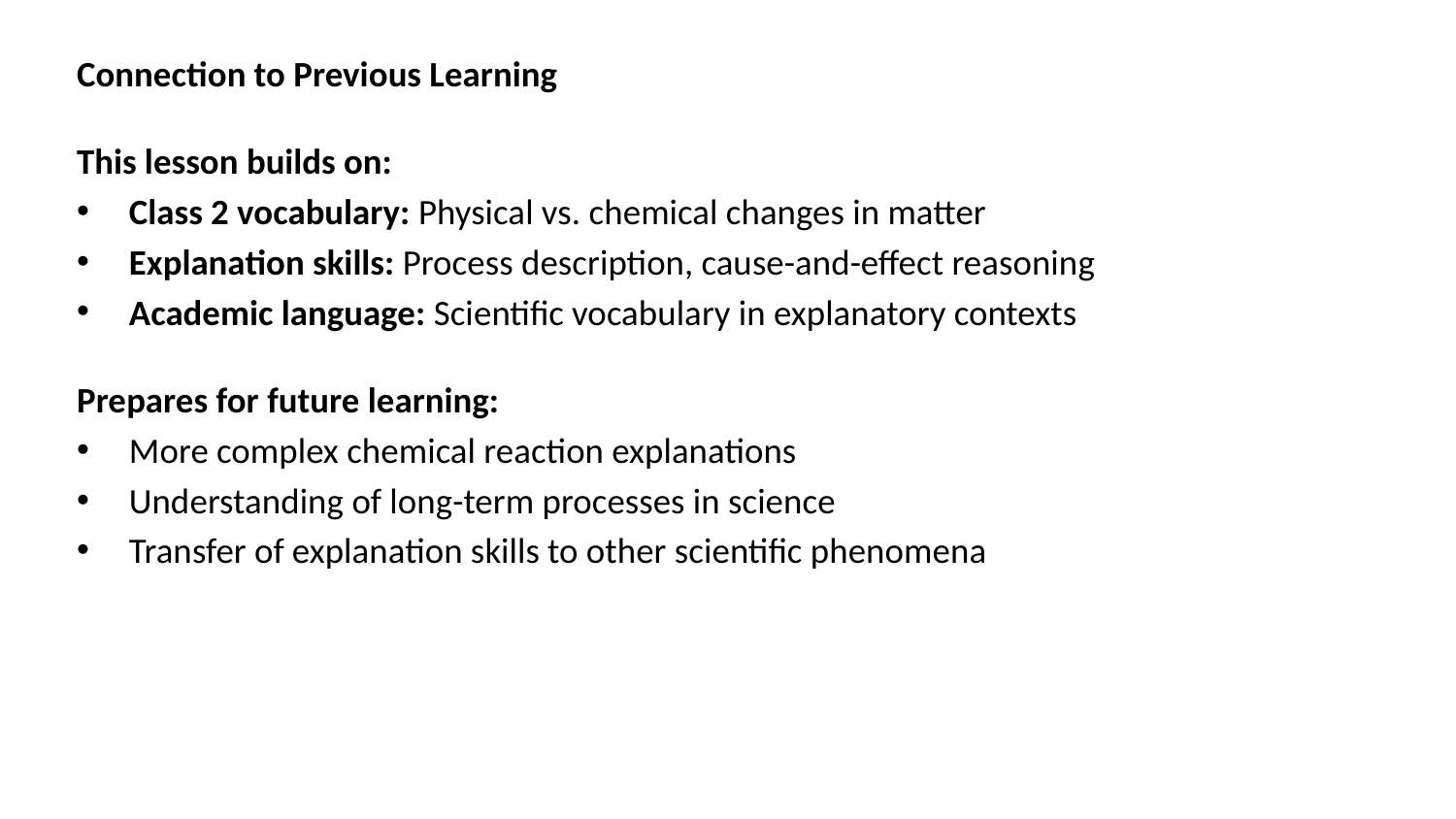

Connection to Previous Learning
This lesson builds on:
Class 2 vocabulary: Physical vs. chemical changes in matter
Explanation skills: Process description, cause-and-effect reasoning
Academic language: Scientific vocabulary in explanatory contexts
Prepares for future learning:
More complex chemical reaction explanations
Understanding of long-term processes in science
Transfer of explanation skills to other scientific phenomena